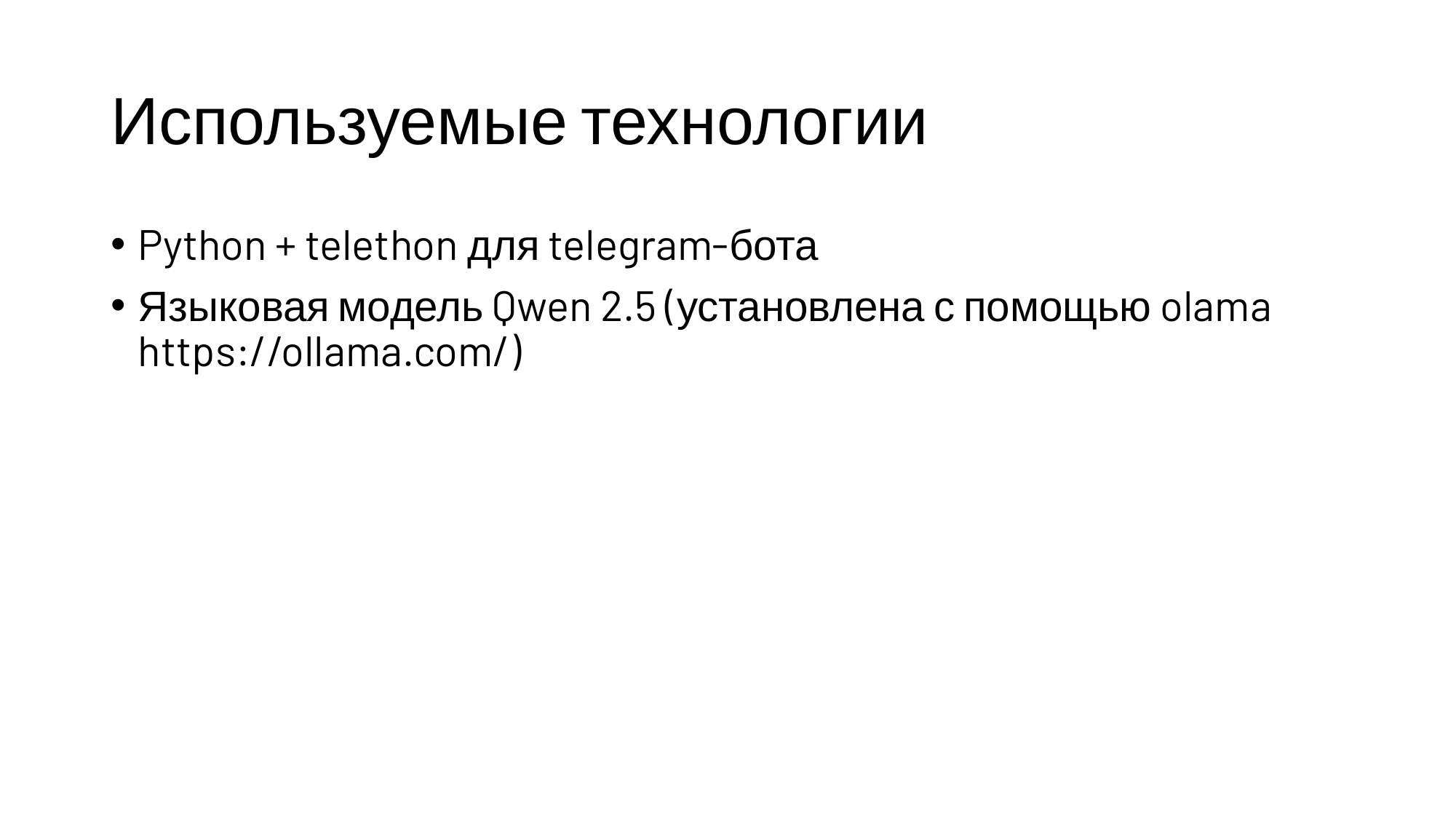

# Используемые технологии
Python + telethon для telegram-бота
Языковая модель Qwen 2.5 (установлена с помощью olama https://ollama.com/)